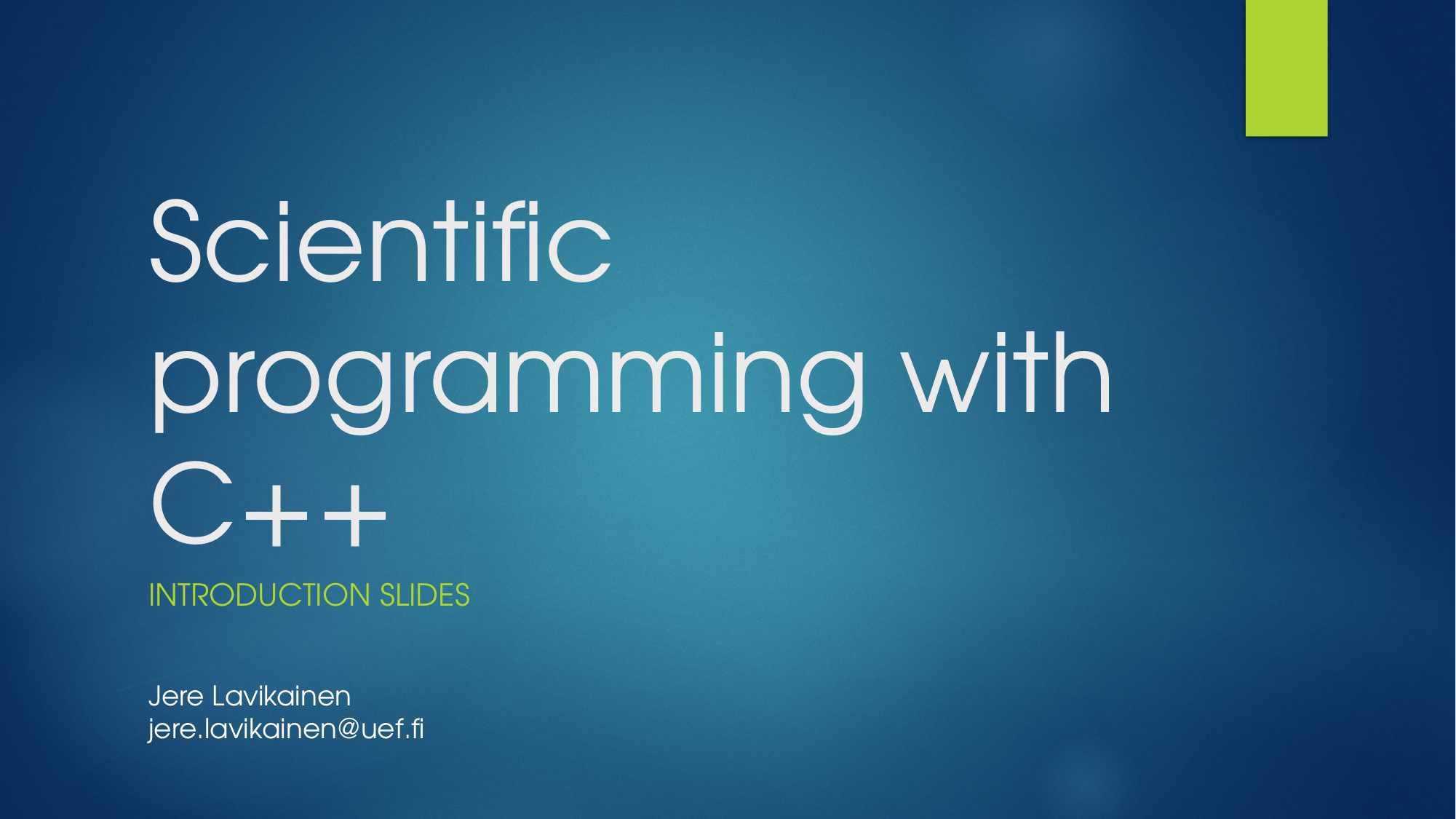

# Scientific programming with C++
Introduction slides
Jere Lavikainen
jere.lavikainen@uef.fi